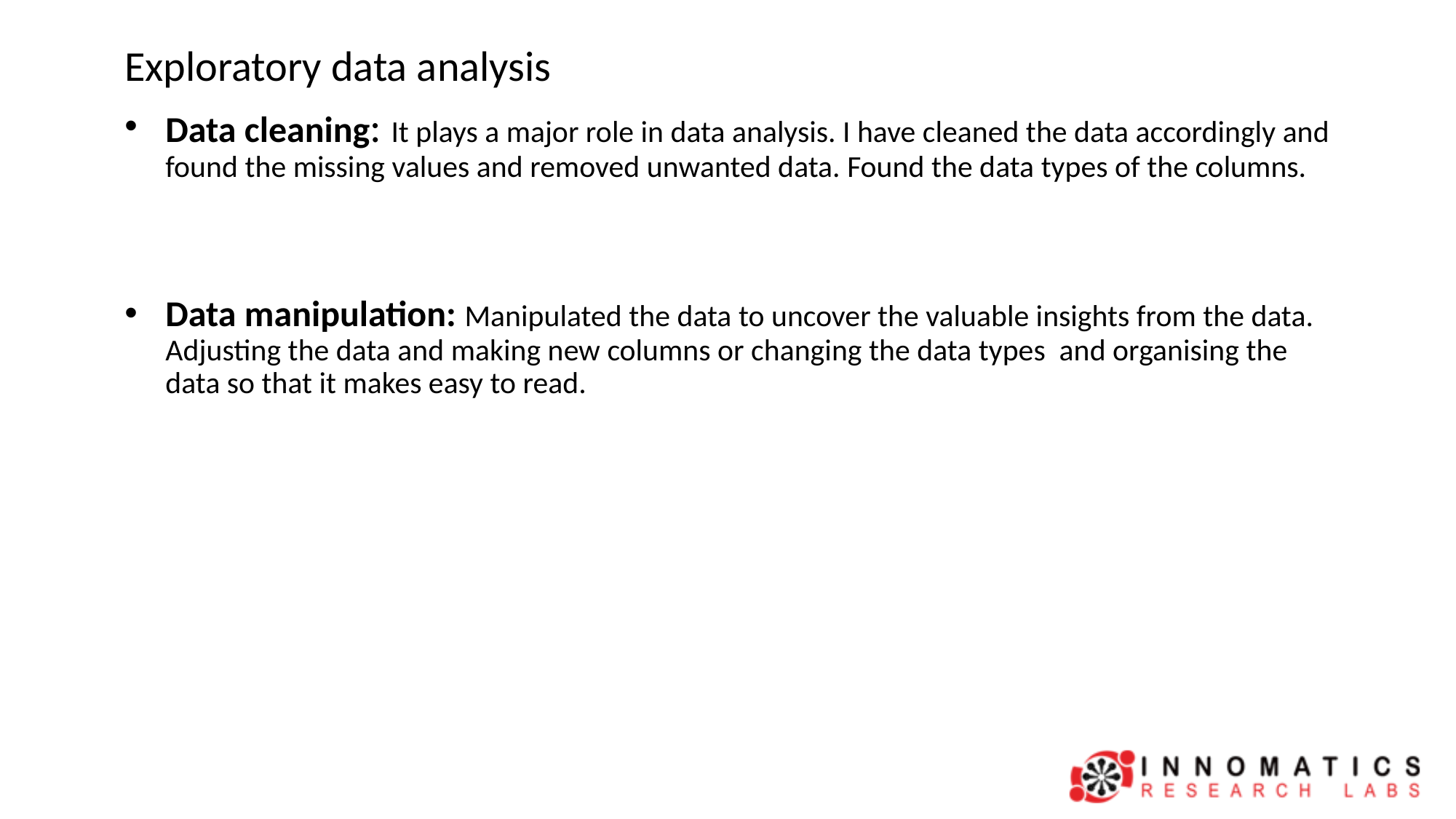

Exploratory data analysis
Data cleaning: It plays a major role in data analysis. I have cleaned the data accordingly and found the missing values and removed unwanted data. Found the data types of the columns.

Data manipulation: Manipulated the data to uncover the valuable insights from the data.  Adjusting the data and making new columns or changing the data types  and organising the data so that it makes easy to read.